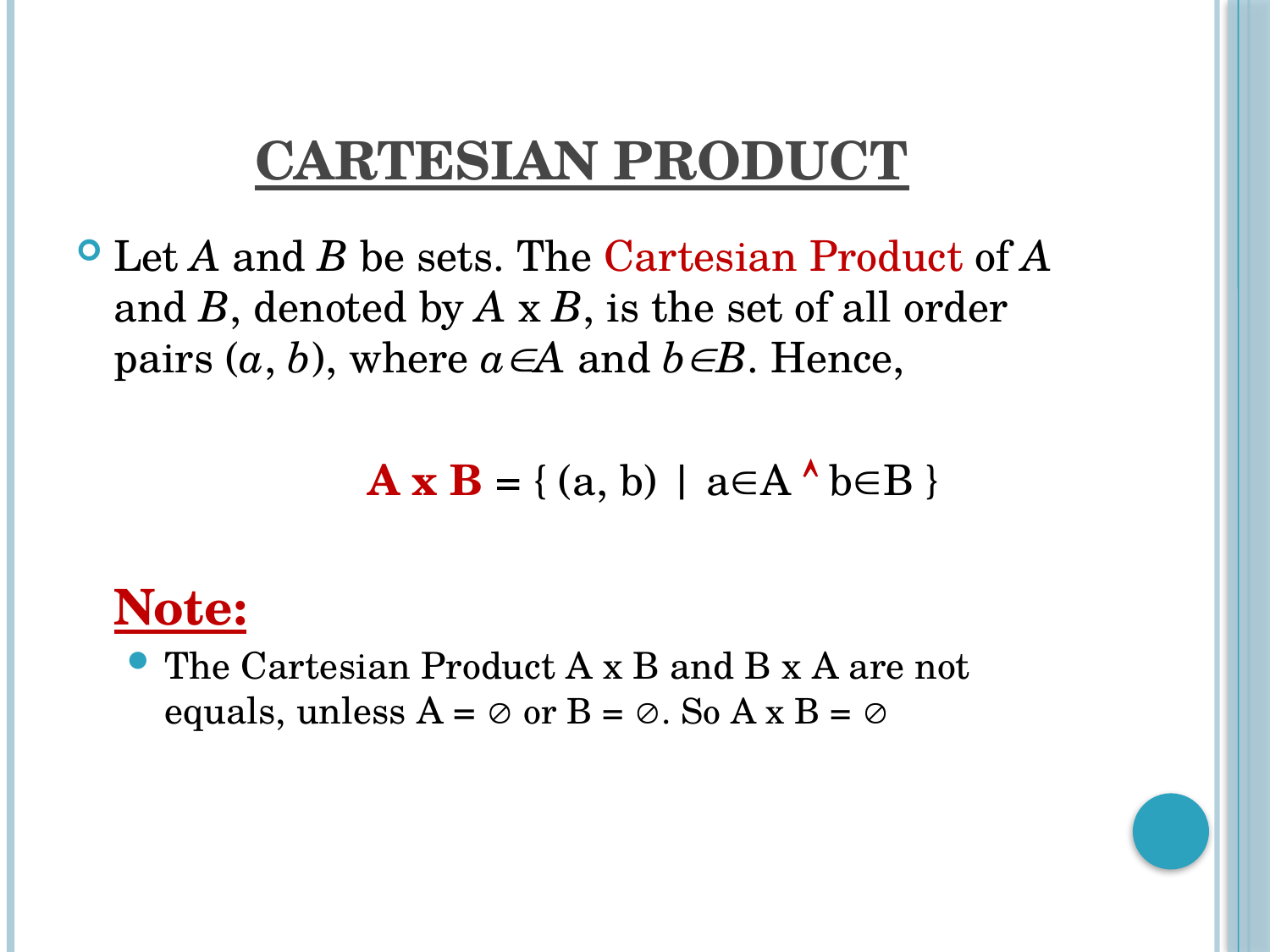

# CARTESIAN PRODUCT
Let A and B be sets. The Cartesian Product of A and B, denoted by A x B, is the set of all order pairs (a, b), where a∈A and b∈B. Hence,

			A x B = { (a, b) | a∈A ∧ b∈B }

	Note:
The Cartesian Product A x B and B x A are not equals, unless A = ∅ or B = ∅. So A x B = ∅